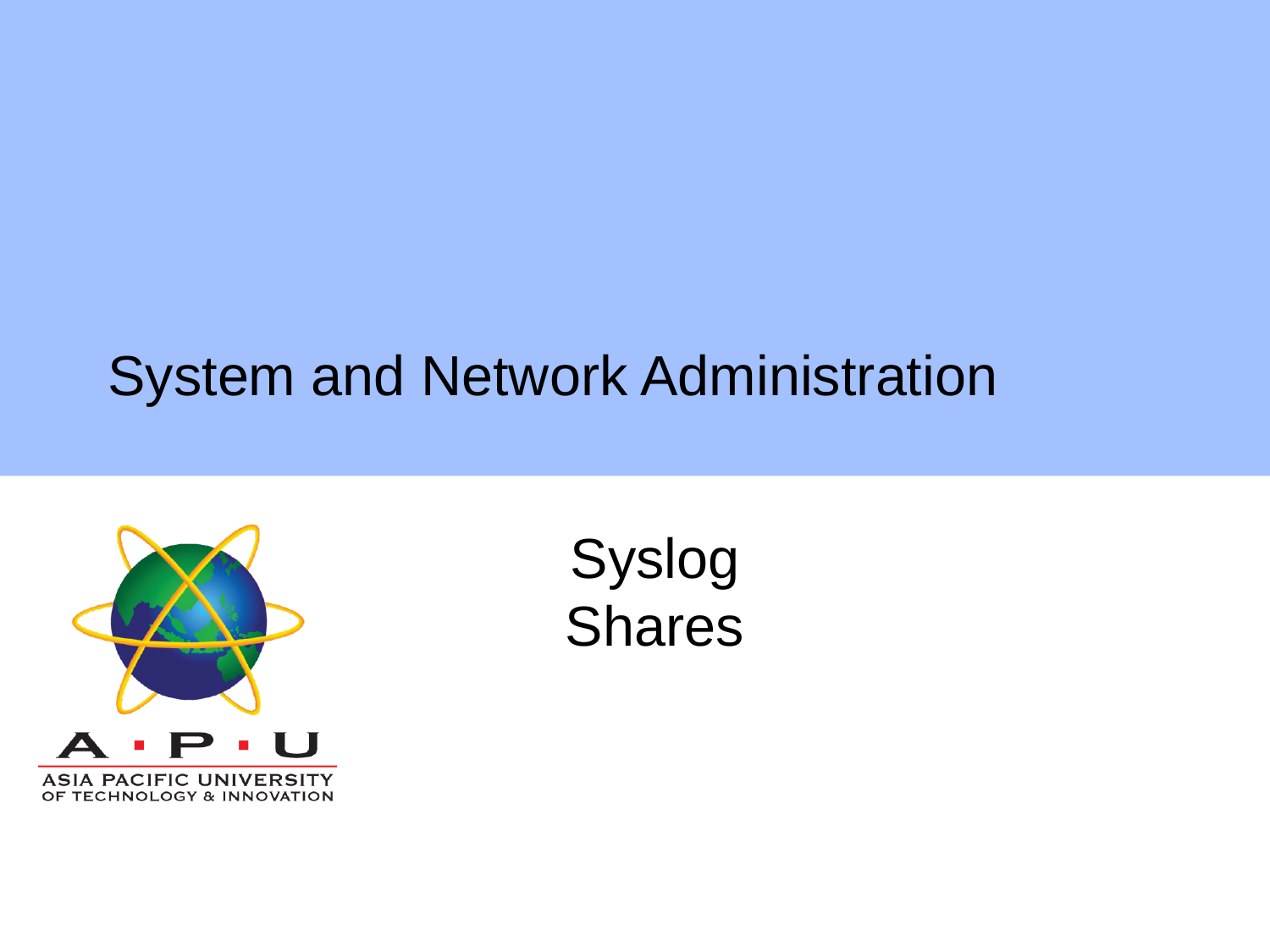

# System and Network Administration
Syslog
Shares